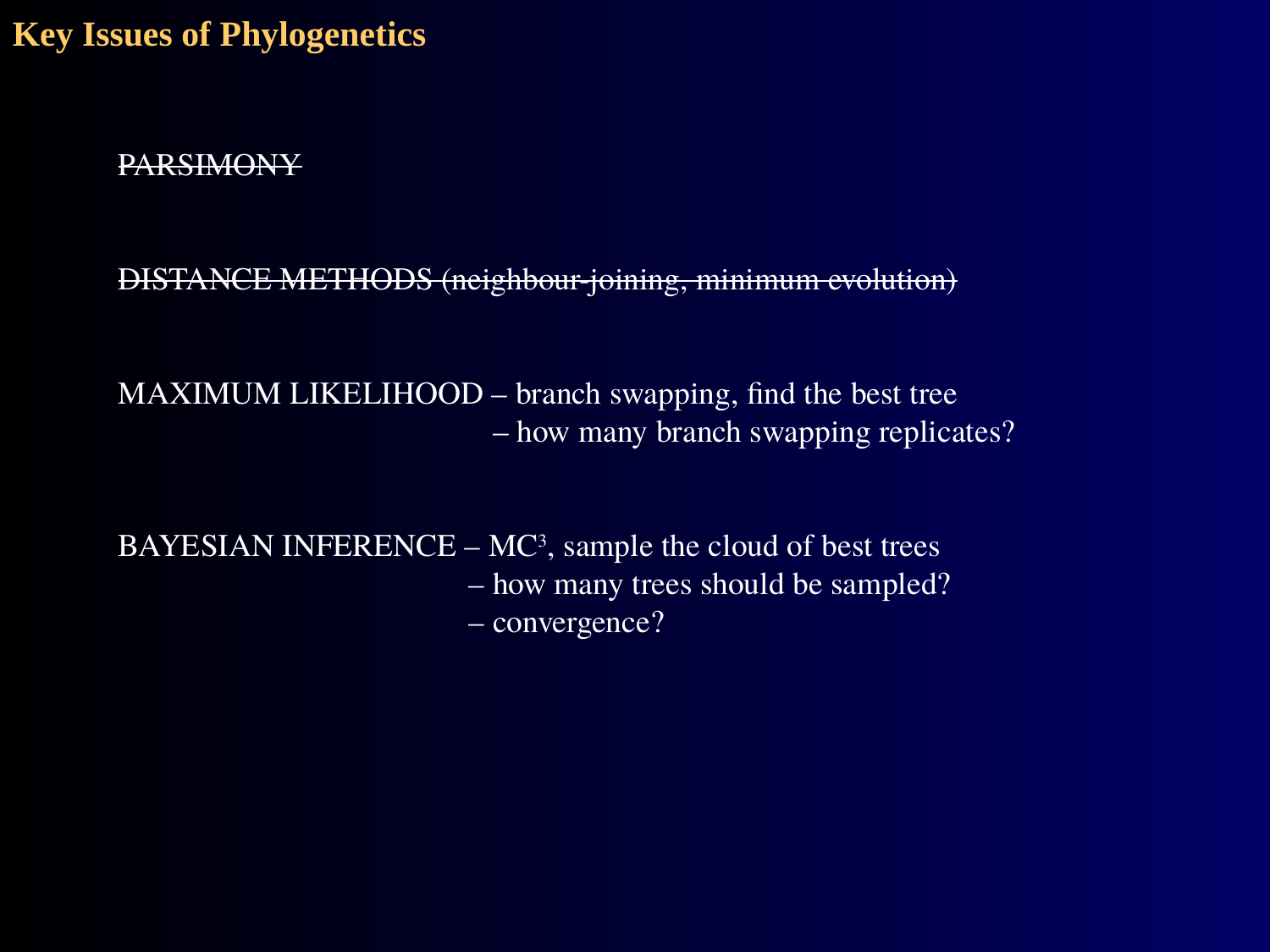

Key Issues of Phylogenetics
PARSIMONY

DISTANCE METHODS (neighbour-joining, minimum evolution)

MAXIMUM LIKELIHOOD – branch swapping, find the best tree
		               – how many branch swapping replicates?

BAYESIAN INFERENCE – MC3, sample the cloud of best trees
		            – how many trees should be sampled?
		            – convergence?